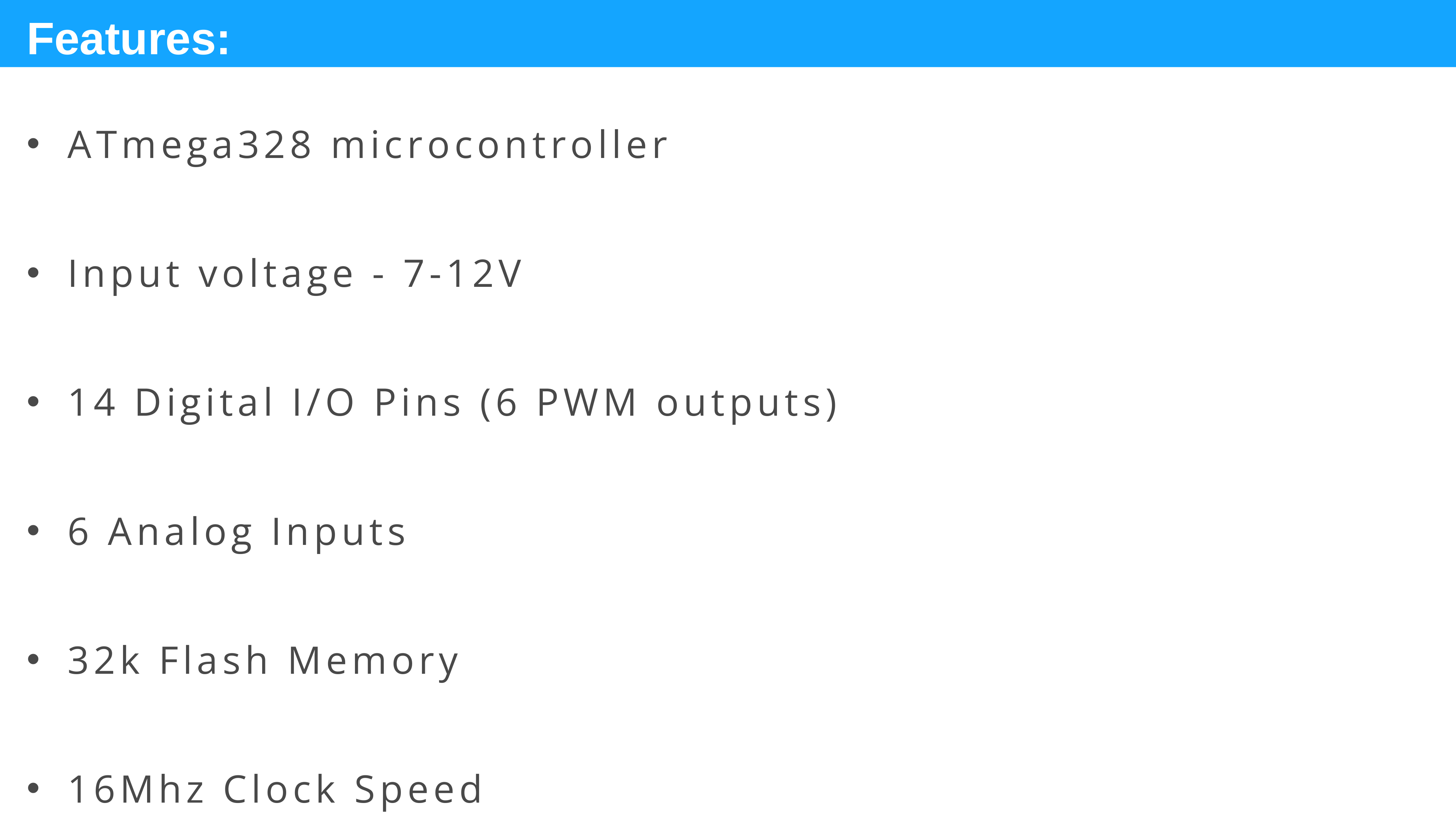

ATmega328 microcontroller
Input voltage - 7-12V
14 Digital I/O Pins (6 PWM outputs)
6 Analog Inputs
32k Flash Memory
16Mhz Clock Speed
Features: